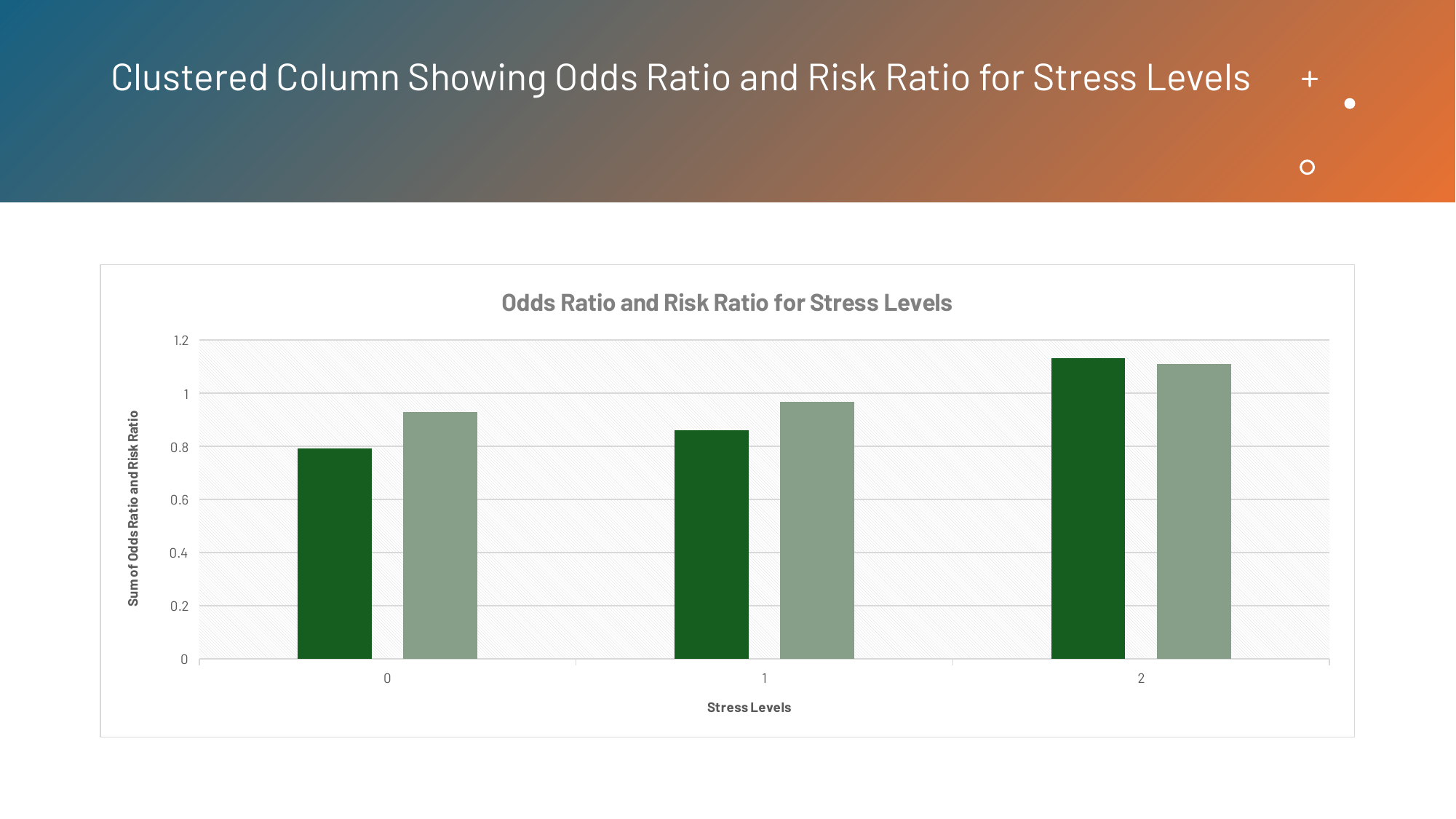

# Clustered Column Showing Odds Ratio and Risk Ratio for Stress Levels

### Chart: Odds Ratio and Risk Ratio for Stress Levels

| Category | Sum of Odds Ratio (OR) | Sum of Risk Ratio(RR) |
|---|---|---|
| 0 | 0.7935328312855067 | 0.9293927821540804 |
| 1 | 0.8597957746854481 | 0.9674187462425122 |
| 2 | 1.1313459847278382 | 1.1097229440390877 |